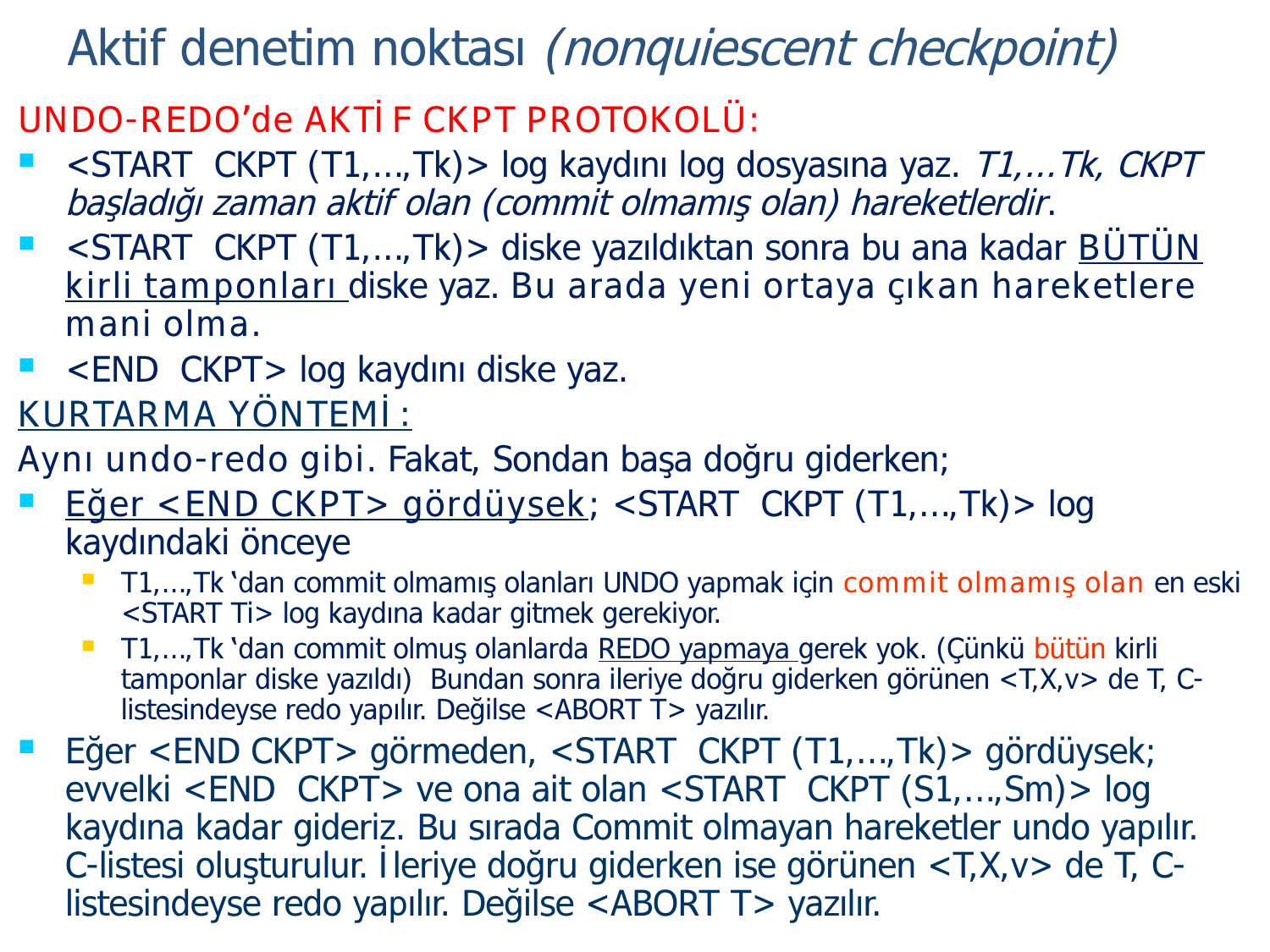

# Aktif denetim noktası (nonquiescent checkpoint)
UNDO-REDO’de AKTİF CKPT PROTOKOLÜ:
<START  CKPT (T1,...,Tk)> log kaydını log dosyasına yaz. T1,...Tk, CKPT başladığı zaman aktif olan (commit olmamış olan) hareketlerdir.
<START  CKPT (T1,...,Tk)> diske yazıldıktan sonra bu ana kadar BÜTÜN kirli tamponları diske yaz. Bu arada yeni ortaya çıkan hareketlere mani olma.
<END  CKPT> log kaydını diske yaz.
KURTARMA YÖNTEMİ:
Aynı undo-redo gibi. Fakat, Sondan başa doğru giderken;
Eğer <END CKPT> gördüysek; <START  CKPT (T1,...,Tk)> log kaydındaki önceye
T1,...,Tk ‘dan commit olmamış olanları UNDO yapmak için commit olmamış olan en eski <START Ti> log kaydına kadar gitmek gerekiyor.
T1,...,Tk ‘dan commit olmuş olanlarda REDO yapmaya gerek yok. (Çünkü bütün kirli tamponlar diske yazıldı)  Bundan sonra ileriye doğru giderken görünen <T,X,v> de T, C-listesindeyse redo yapılır. Değilse <ABORT T> yazılır.
Eğer <END CKPT> görmeden, <START  CKPT (T1,...,Tk)> gördüysek; evvelki <END  CKPT> ve ona ait olan <START  CKPT (S1,...,Sm)> log kaydına kadar gideriz. Bu sırada Commit olmayan hareketler undo yapılır. C-listesi oluşturulur. İleriye doğru giderken ise görünen <T,X,v> de T, C-listesindeyse redo yapılır. Değilse <ABORT T> yazılır.